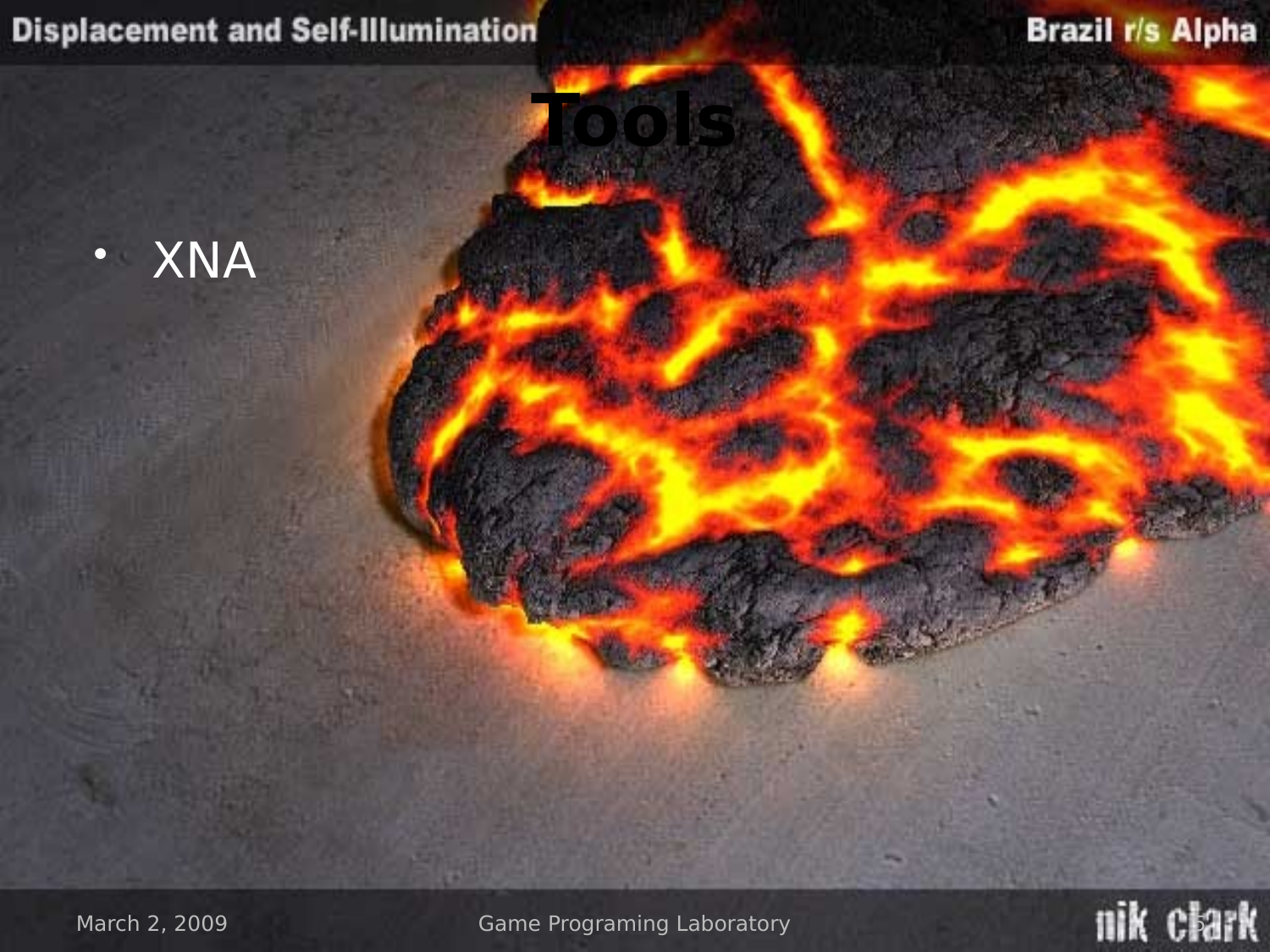

# Tools
XNA
March 2, 2009
Game Programing Laboratory
5